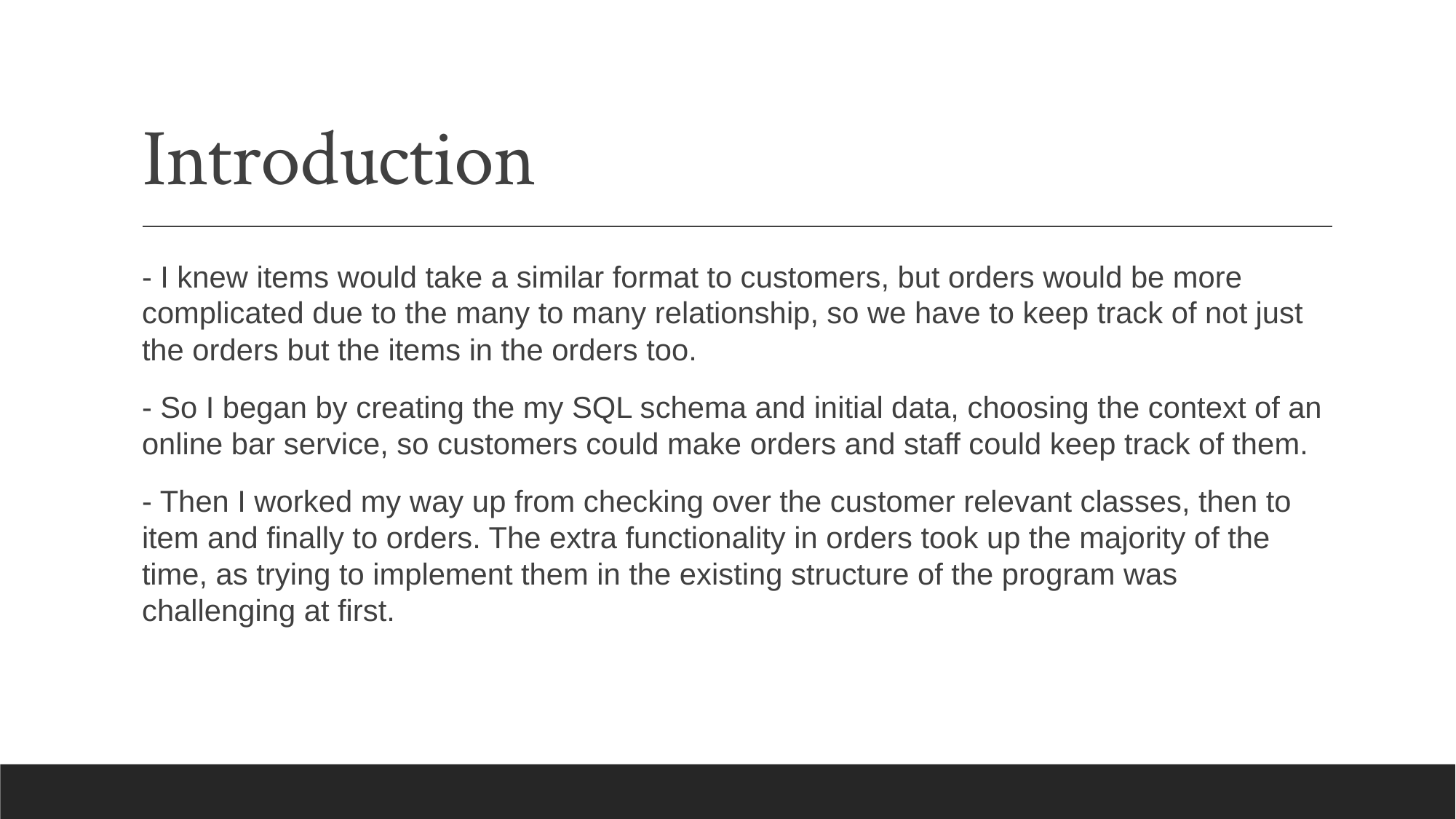

# Introduction
- I knew items would take a similar format to customers, but orders would be more complicated due to the many to many relationship, so we have to keep track of not just the orders but the items in the orders too.
- So I began by creating the my SQL schema and initial data, choosing the context of an online bar service, so customers could make orders and staff could keep track of them.
- Then I worked my way up from checking over the customer relevant classes, then to item and finally to orders. The extra functionality in orders took up the majority of the time, as trying to implement them in the existing structure of the program was challenging at first.